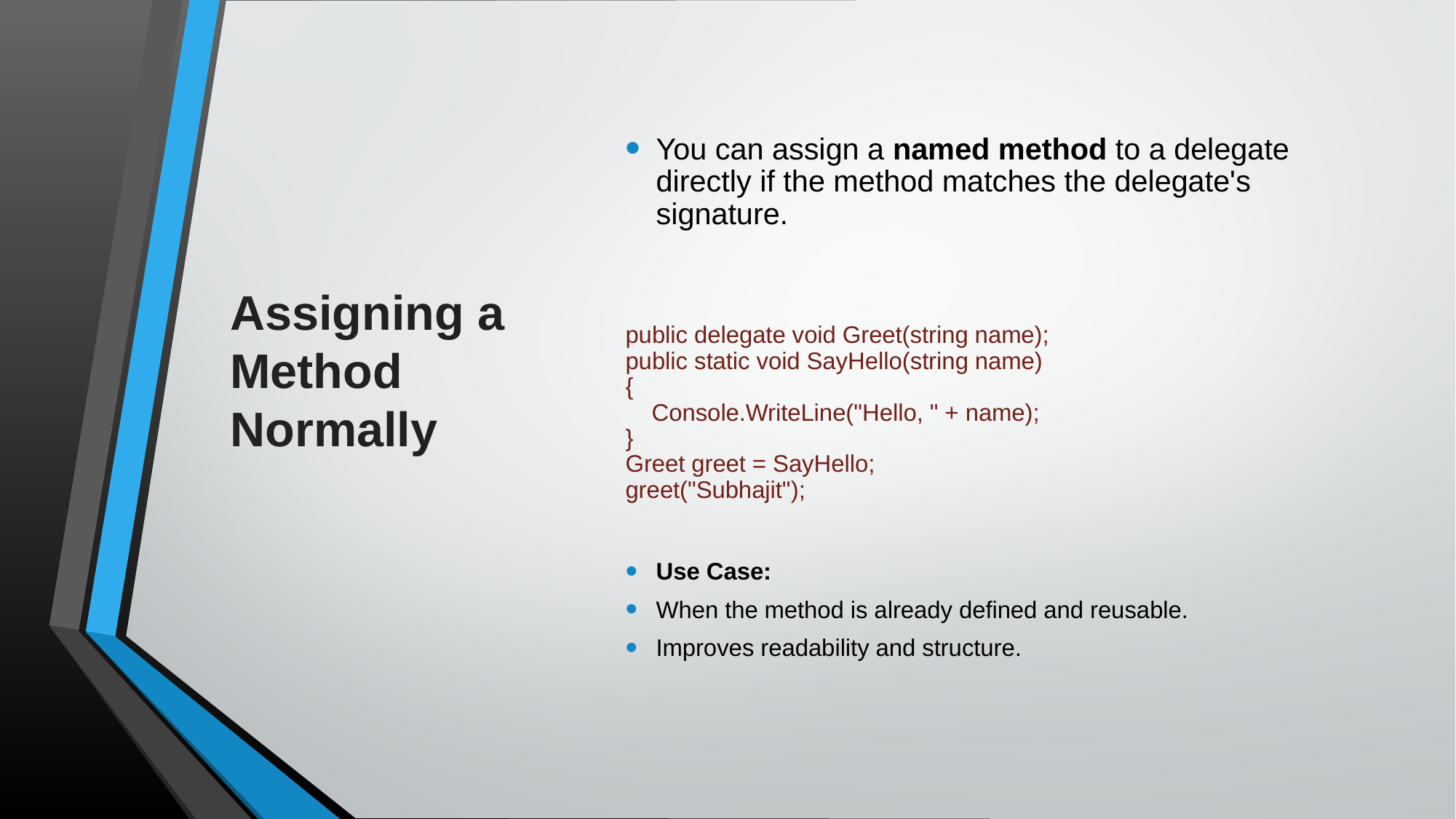

# Assigning a Method Normally
You can assign a named method to a delegate directly if the method matches the delegate's signature.

public delegate void Greet(string name);
public static void SayHello(string name)
{
    Console.WriteLine("Hello, " + name);
}
Greet greet = SayHello;
greet("Subhajit");

Use Case:
When the method is already defined and reusable.
Improves readability and structure.